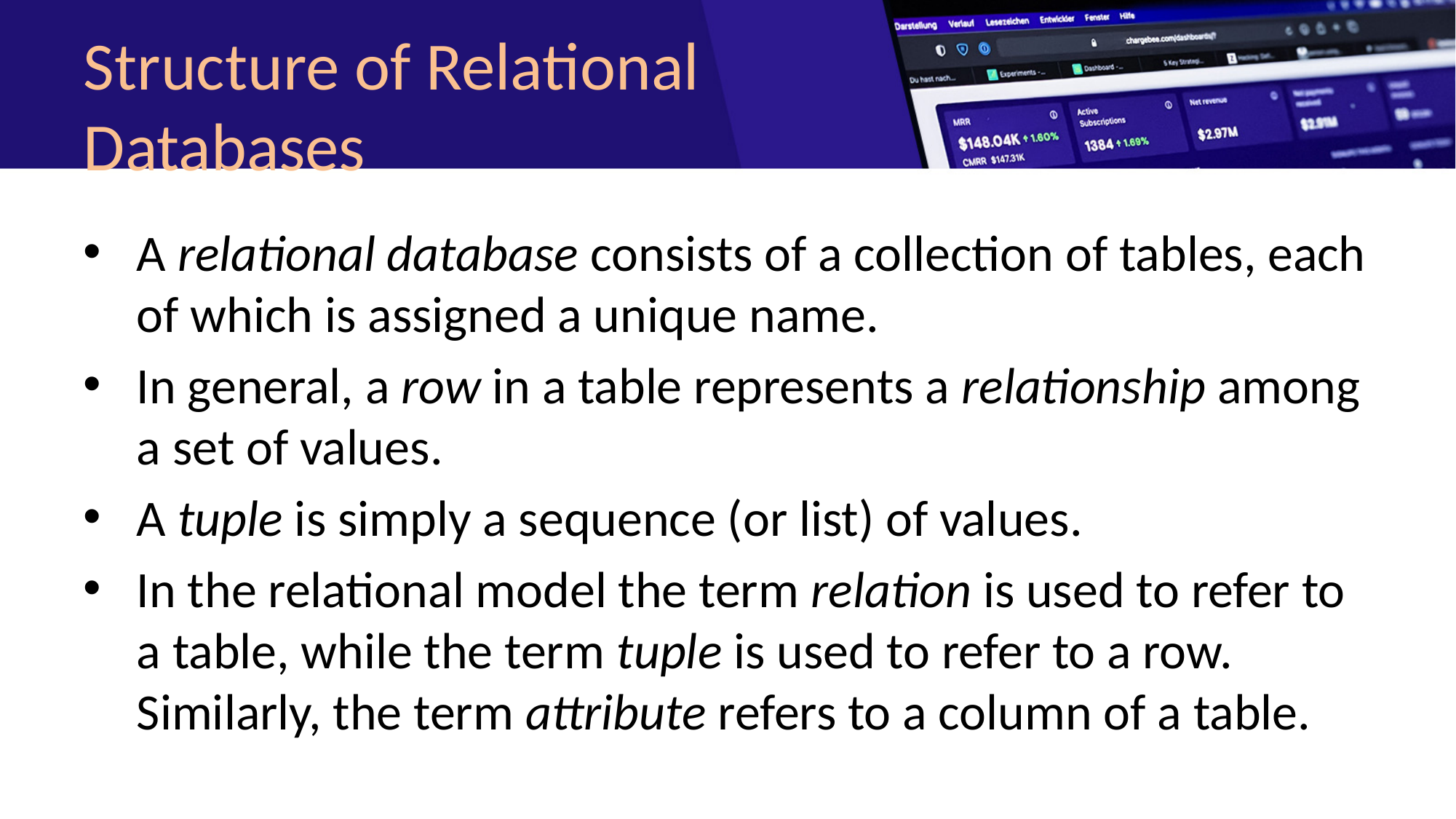

# Structure of Relational Databases
A relational database consists of a collection of tables, each of which is assigned a unique name.
In general, a row in a table represents a relationship among a set of values.
A tuple is simply a sequence (or list) of values.
In the relational model the term relation is used to refer to a table, while the term tuple is used to refer to a row. Similarly, the term attribute refers to a column of a table.